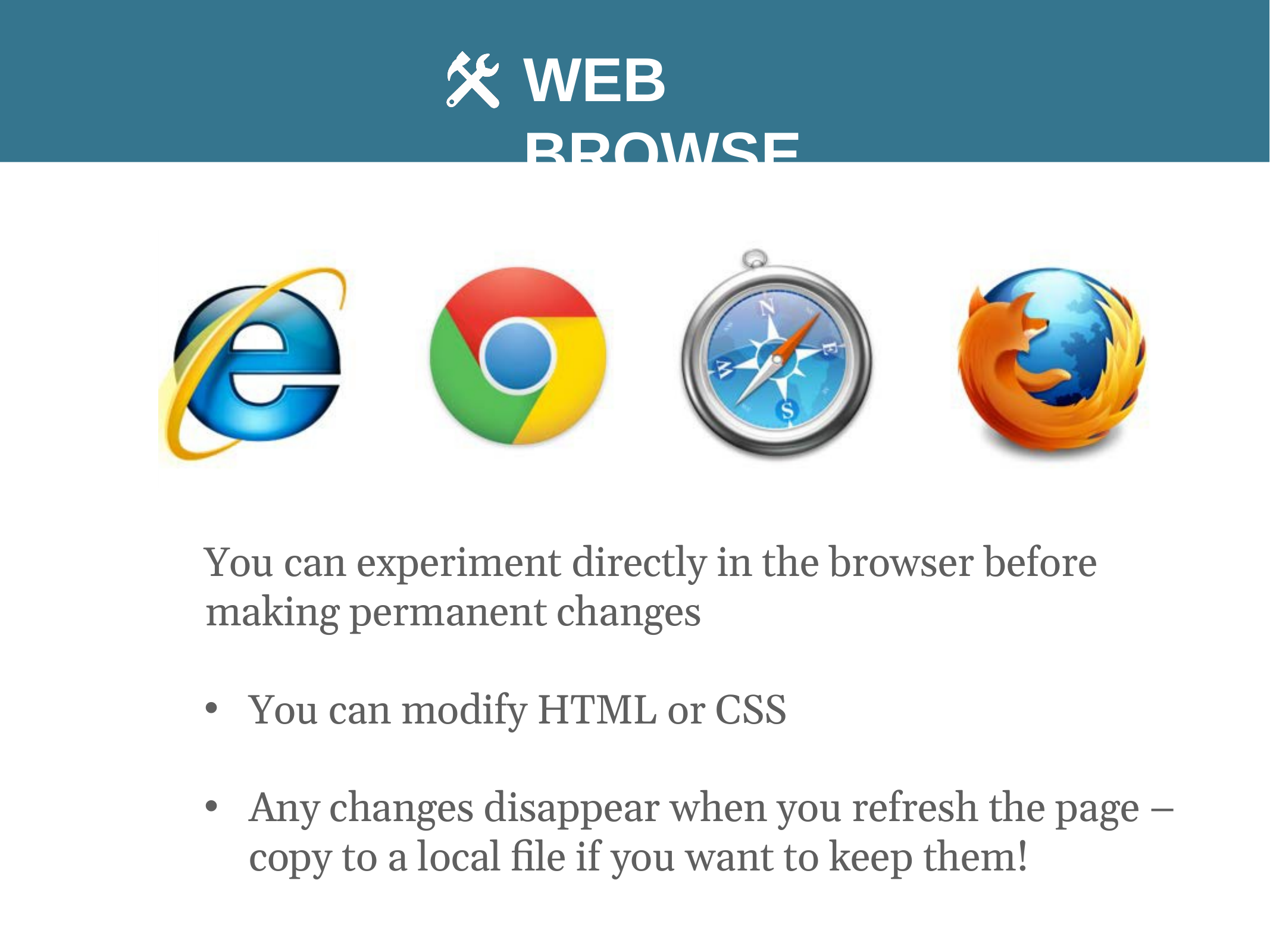

# WEB BROWSERS

You can experiment directly in the browser before making permanent changes

You can modify HTML or CSS

Any changes disappear when you refresh the page – copy to a local file if you want to keep them!